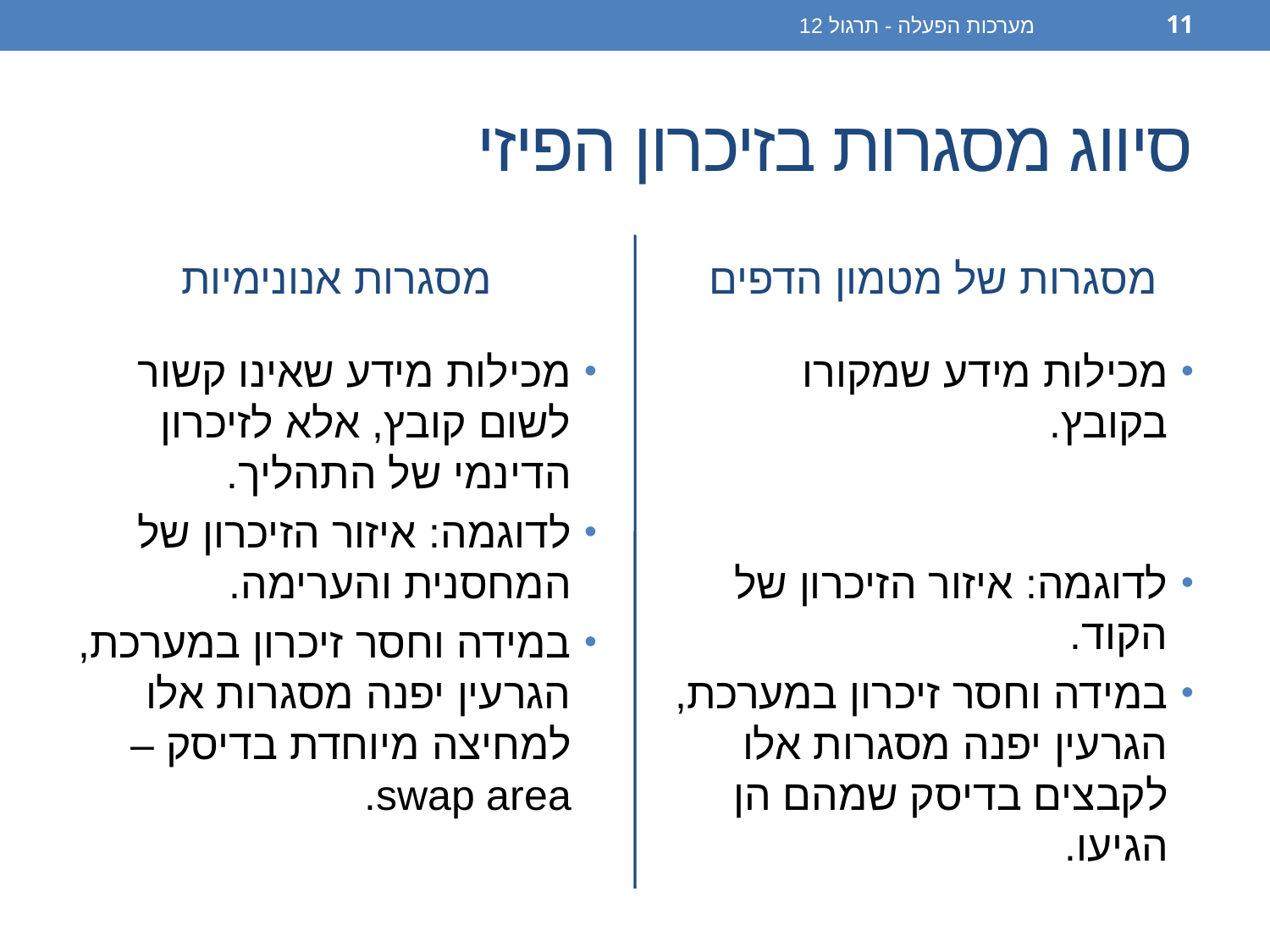

מערכות הפעלה - תרגול 12
11
# סיווג מסגרות בזיכרון הפיזי
מסגרות אנונימיות
מסגרות של מטמון הדפים
מכילות מידע שאינו קשור לשום קובץ, אלא לזיכרון הדינמי של התהליך.
לדוגמה: איזור הזיכרון של המחסנית והערימה.
במידה וחסר זיכרון במערכת, הגרעין יפנה מסגרות אלו למחיצה מיוחדת בדיסק – swap area.

מכילות מידע שמקורו בקובץ.
לדוגמה: איזור הזיכרון של הקוד.
במידה וחסר זיכרון במערכת, הגרעין יפנה מסגרות אלו לקבצים בדיסק שמהם הן הגיעו.